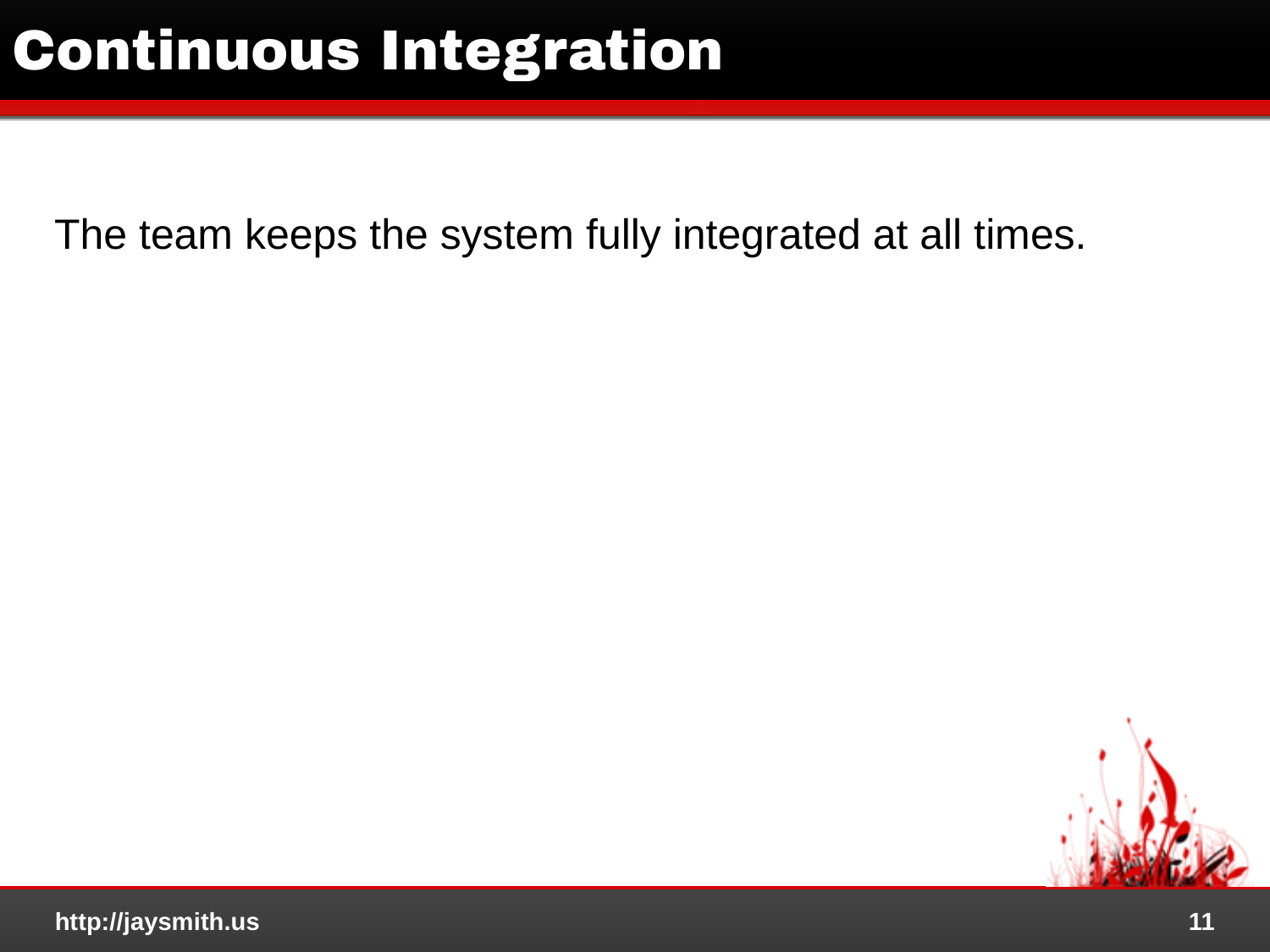

# Continuous Integration
The team keeps the system fully integrated at all times.
http://jaysmith.us
11